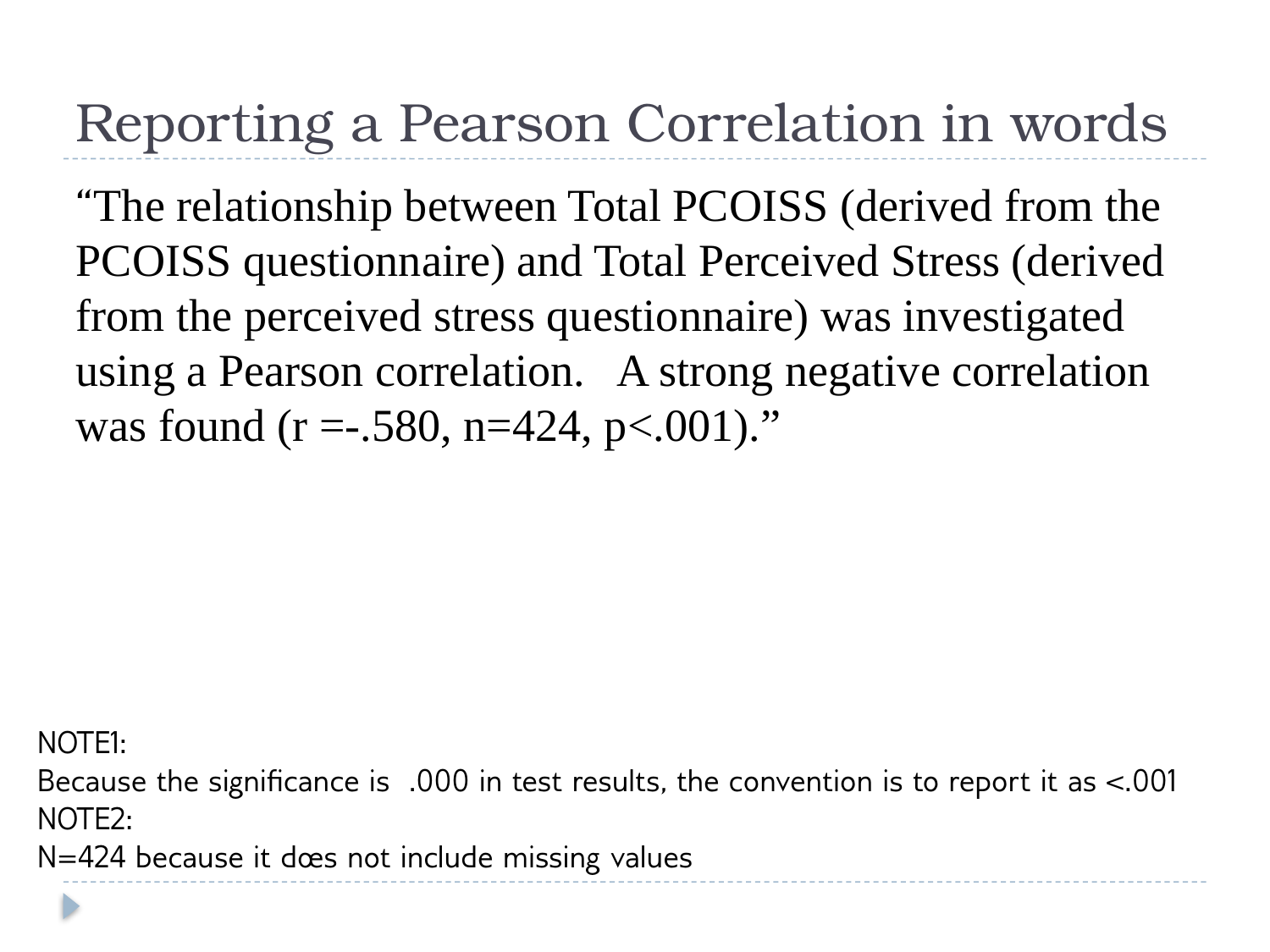

# Reporting a Pearson Correlation in words
“The relationship between Total PCOISS (derived from the PCOISS questionnaire) and Total Perceived Stress (derived from the perceived stress questionnaire) was investigated using a Pearson correlation.   A strong negative correlation was found (r =-.580, n=424, p<.001).”

NOTE1:
Because the significance is  .000 in test results, the convention is to report it as <.001
NOTE2:
N=424 because it does not include missing values